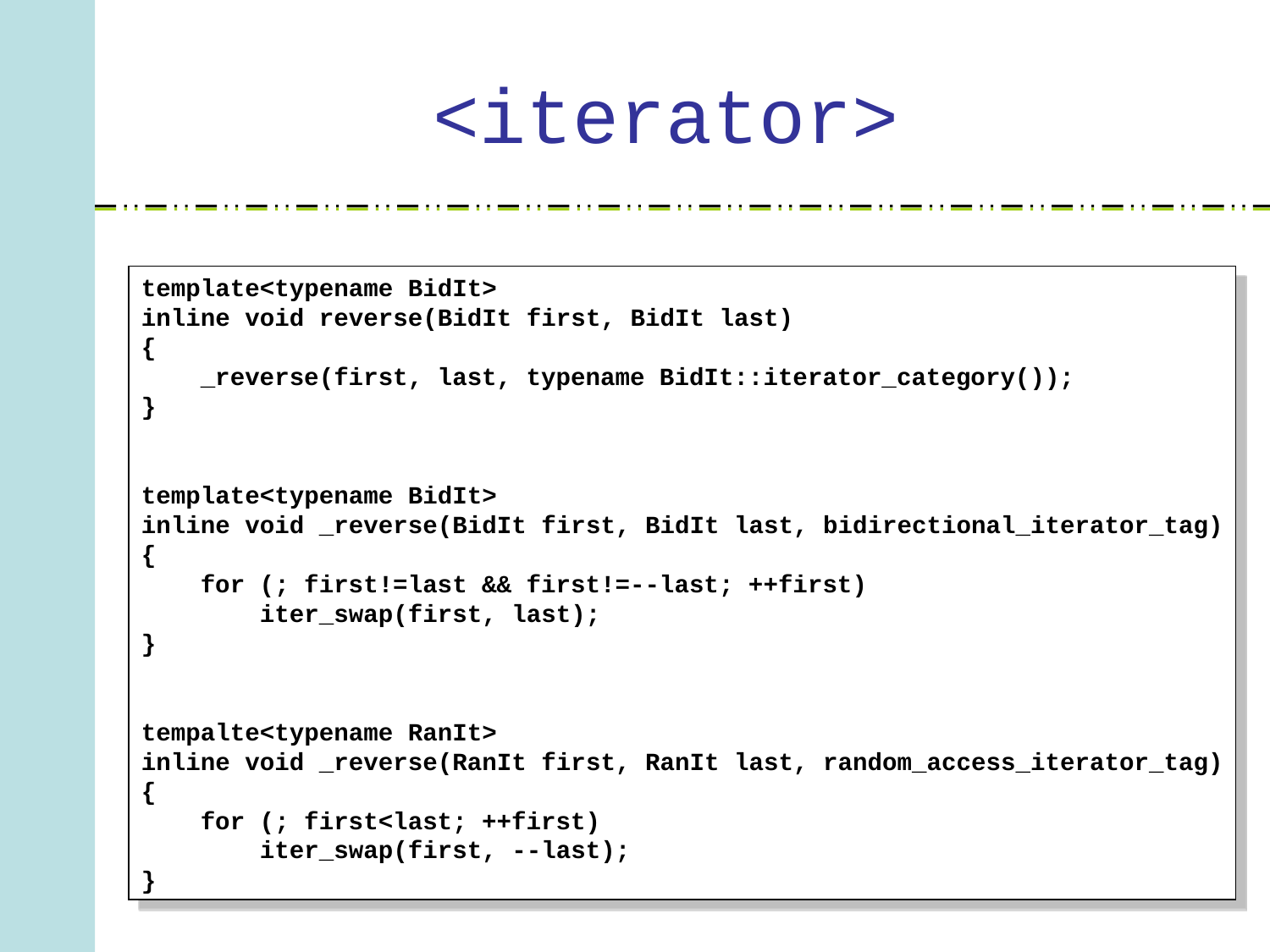

# <iterator>
template<typename BidIt>
inline void reverse(BidIt first, BidIt last)
{
    _reverse(first, last, typename BidIt::iterator_category());
}

template<typename BidIt>
inline void _reverse(BidIt first, BidIt last, bidirectional_iterator_tag)
{
    for (; first!=last && first!=--last; ++first)
        iter_swap(first, last);
}

tempalte<typename RanIt>
inline void _reverse(RanIt first, RanIt last, random_access_iterator_tag)
{
    for (; first<last; ++first)
        iter_swap(first, --last);
}
template<typename BidIt>
inline void reverse(BidIt first, BidIt last)
{
    for (; first!=last && first!=--last; ++first)
        iter_swap(first, last);
}
template<typename RanIt>
inline void reverse(RanIt first, RanIt last)
{
    for (; first<last; ++first)
        iter_swap(first, --last);
}